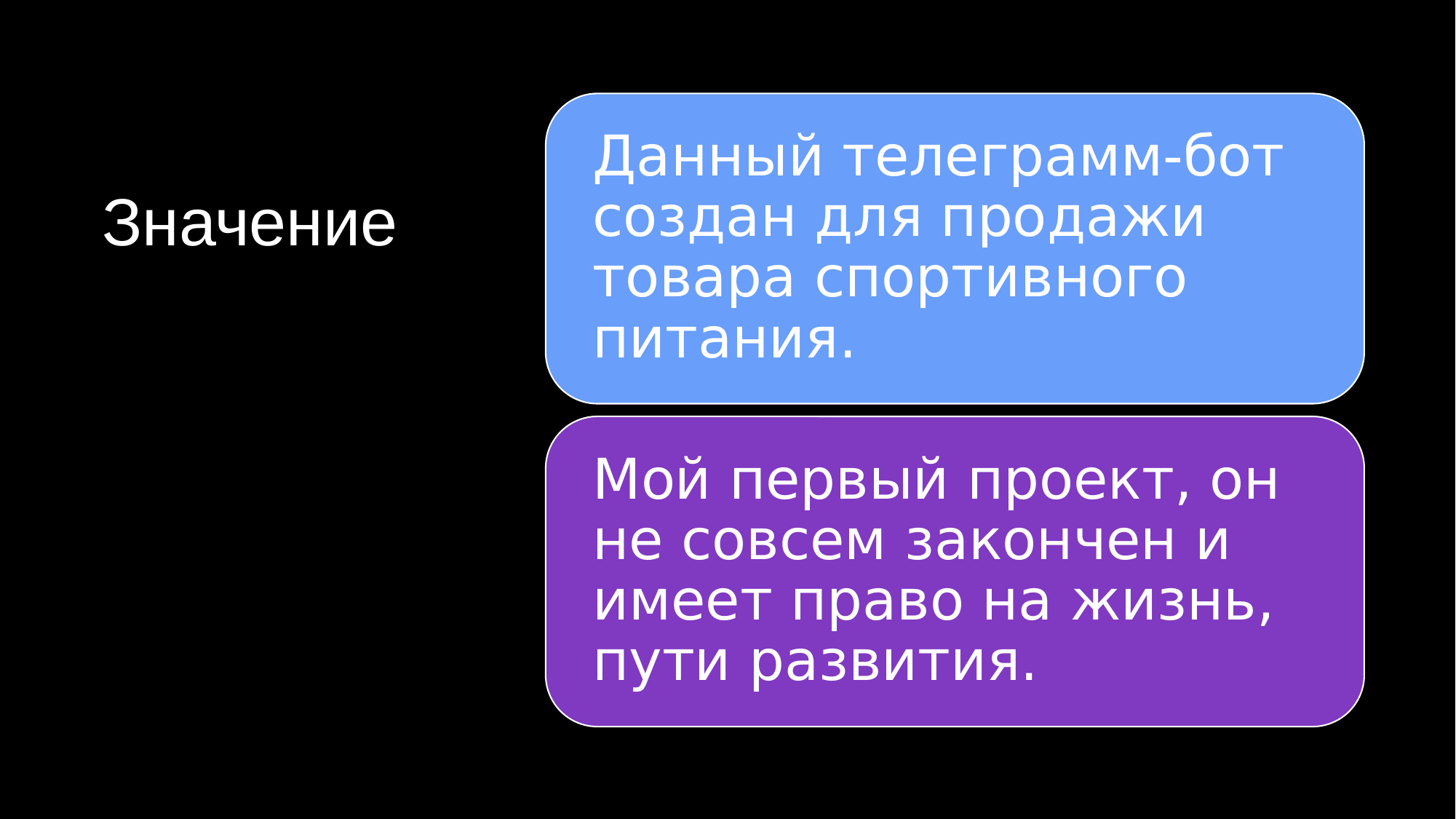

Данный телеграмм-бот создан для продажи товара спортивного питания.
Мой первый проект, он не совсем закончен и имеет право на жизнь, пути развития.
# Значение